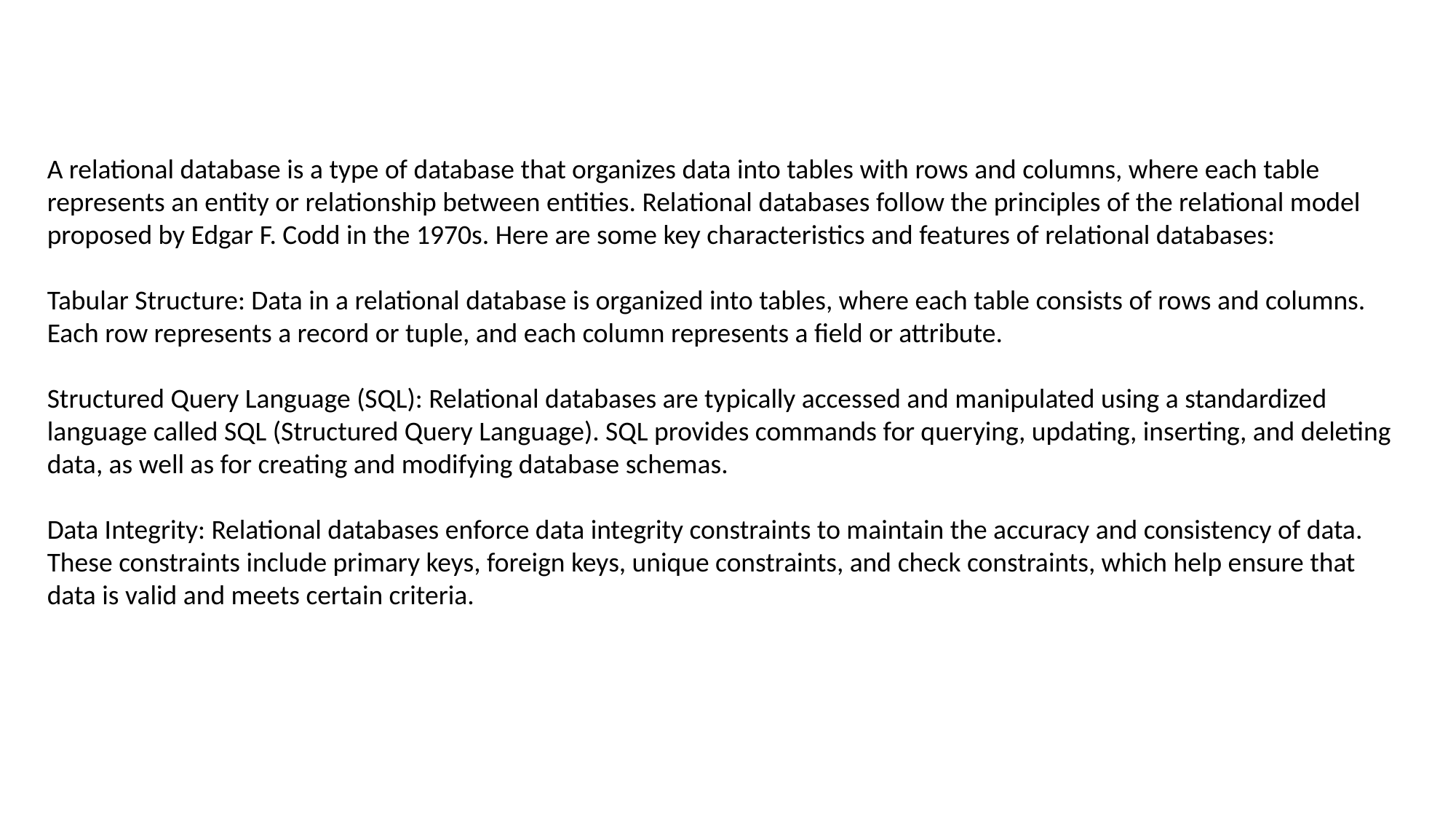

A relational database is a type of database that organizes data into tables with rows and columns, where each table represents an entity or relationship between entities. Relational databases follow the principles of the relational model proposed by Edgar F. Codd in the 1970s. Here are some key characteristics and features of relational databases:

Tabular Structure: Data in a relational database is organized into tables, where each table consists of rows and columns. Each row represents a record or tuple, and each column represents a field or attribute.

Structured Query Language (SQL): Relational databases are typically accessed and manipulated using a standardized language called SQL (Structured Query Language). SQL provides commands for querying, updating, inserting, and deleting data, as well as for creating and modifying database schemas.

Data Integrity: Relational databases enforce data integrity constraints to maintain the accuracy and consistency of data. These constraints include primary keys, foreign keys, unique constraints, and check constraints, which help ensure that data is valid and meets certain criteria.